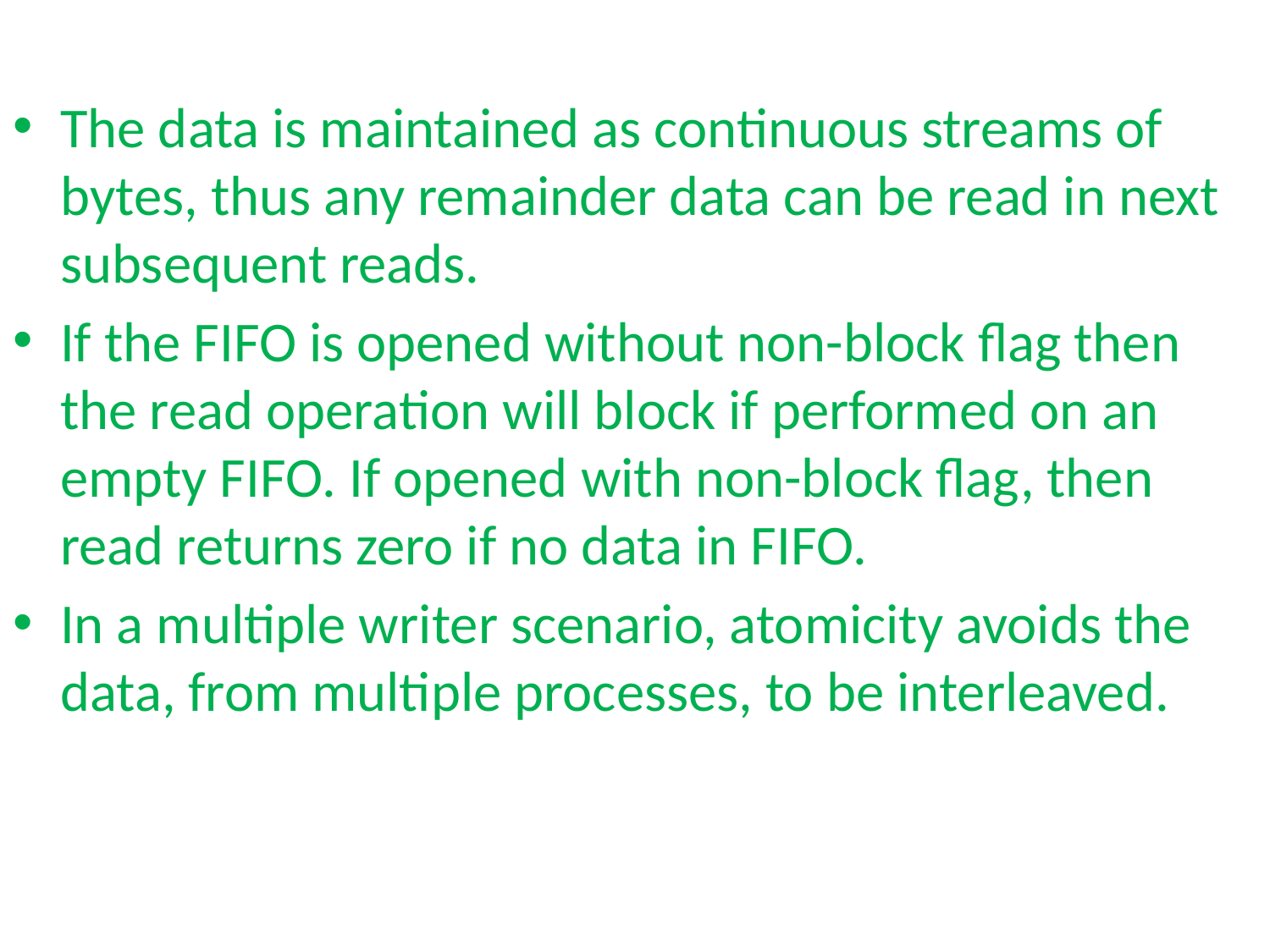

#
The data is maintained as continuous streams of bytes, thus any remainder data can be read in next subsequent reads.
If the FIFO is opened without non-block flag then the read operation will block if performed on an empty FIFO. If opened with non-block flag, then read returns zero if no data in FIFO.
In a multiple writer scenario, atomicity avoids the data, from multiple processes, to be interleaved.